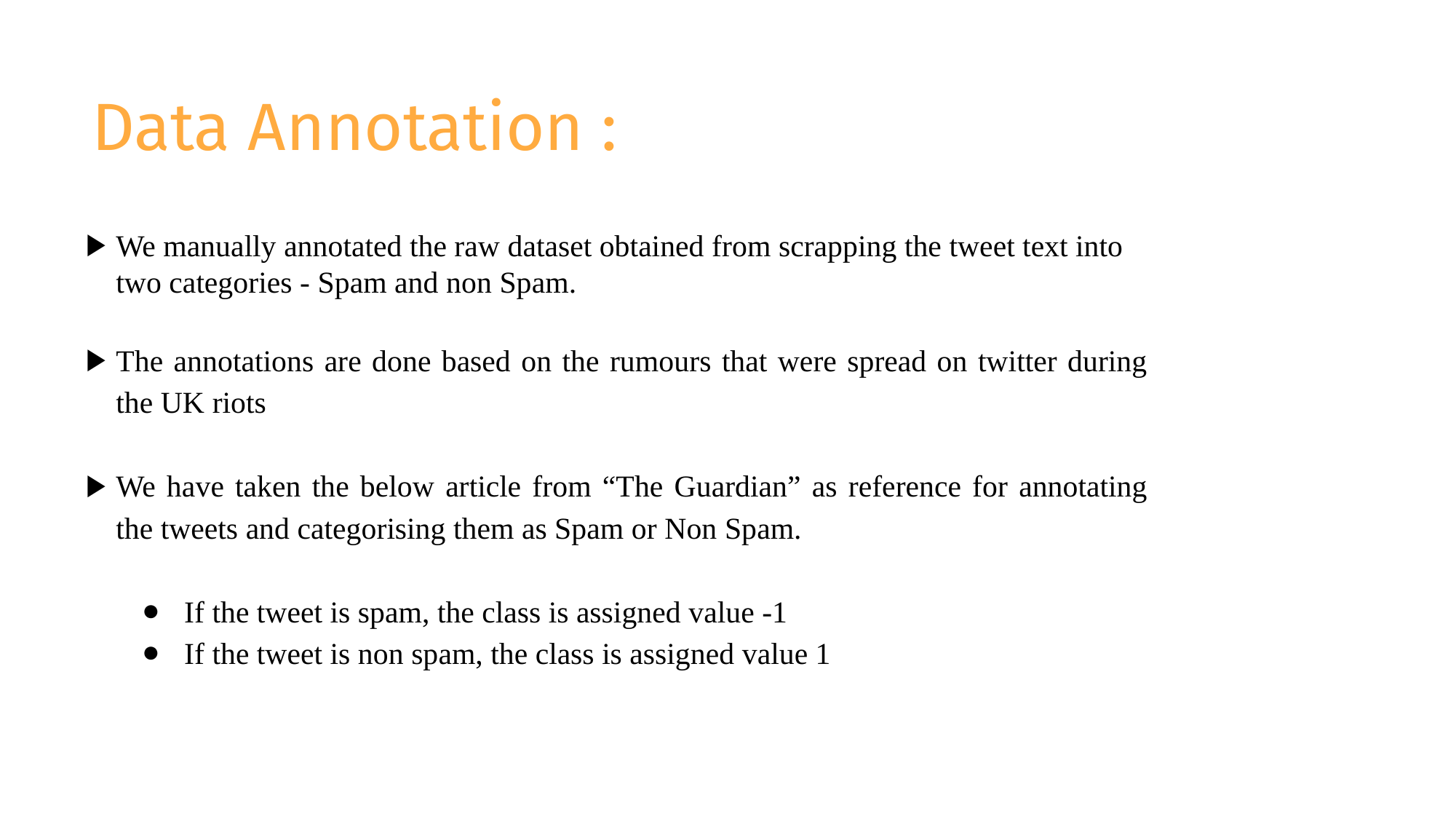

# Data Annotation :
We manually annotated the raw dataset obtained from scrapping the tweet text into two categories - Spam and non Spam.

The annotations are done based on the rumours that were spread on twitter during the UK riots

We have taken the below article from “The Guardian” as reference for annotating the tweets and categorising them as Spam or Non Spam.

If the tweet is spam, the class is assigned value -1
If the tweet is non spam, the class is assigned value 1